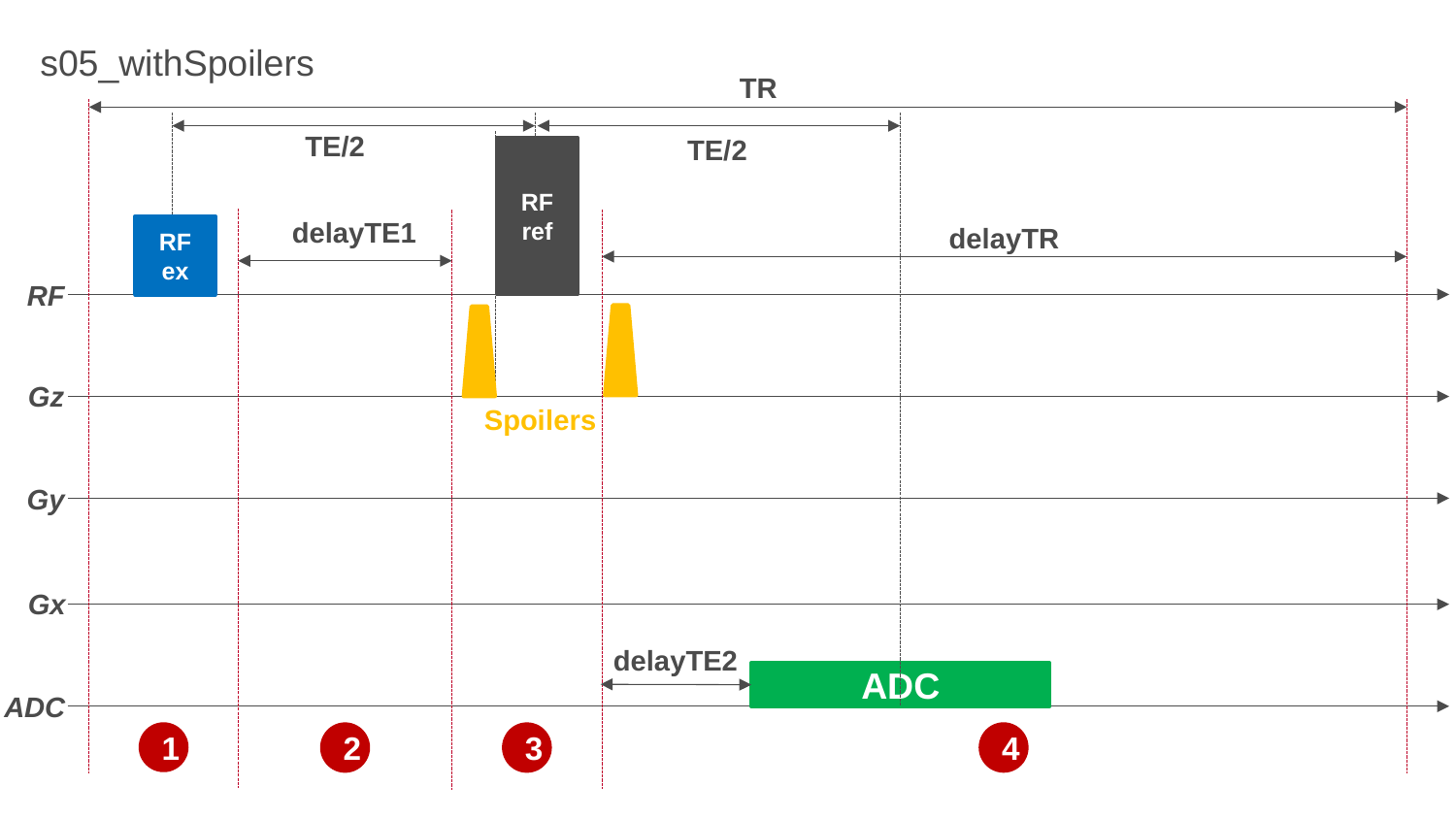

# s05_withSpoilers
TR
TE/2
TE/2
RF
ref
delayTE1
delayTR
RF
ex
RF

Gz
Spoilers
Gy
Gx
delayTE2
ADC
ADC
1
4
2
3